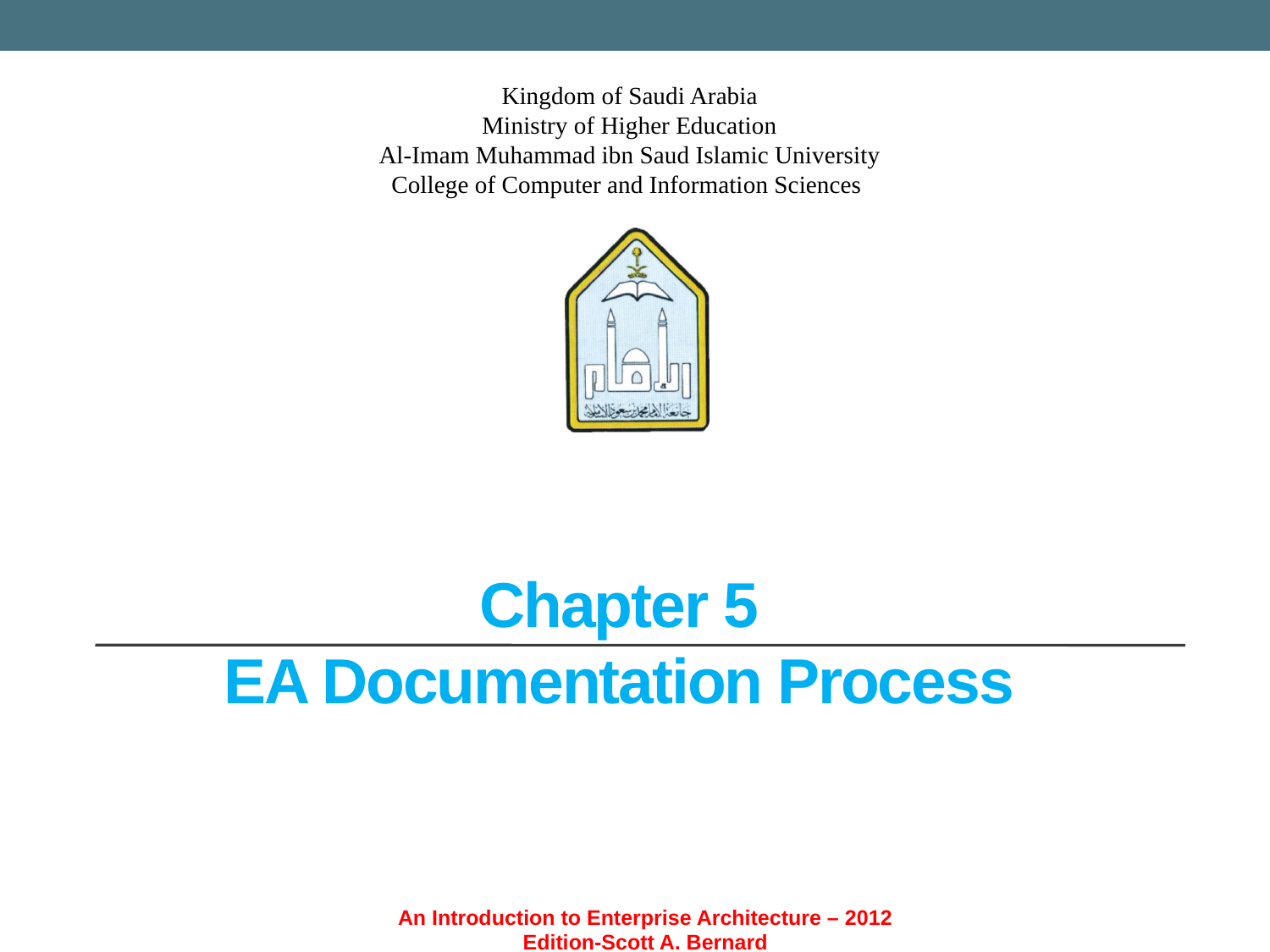

# Chapter 5 EA Documentation Process
An Introduction to Enterprise Architecture – 2012 Edition-Scott A. Bernard